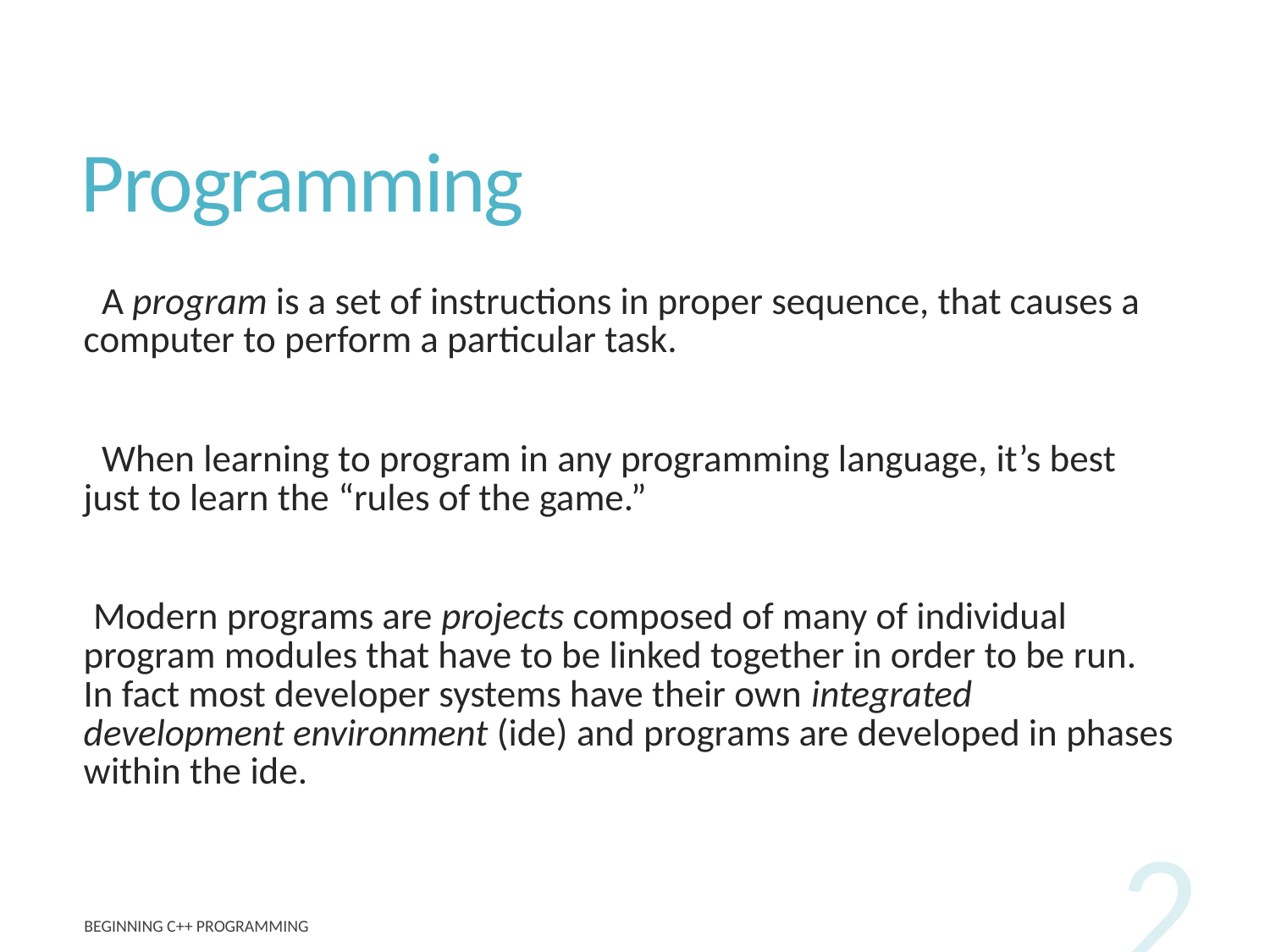

# Programming
 A program is a set of instructions in proper sequence, that causes a computer to perform a particular task.

 When learning to program in any programming language, it’s best just to learn the “rules of the game.”

Modern programs are projects composed of many of individual program modules that have to be linked together in order to be run.  In fact most developer systems have their own integrated development environment (ide) and programs are developed in phases within the ide.
2
Beginning C++ Programming